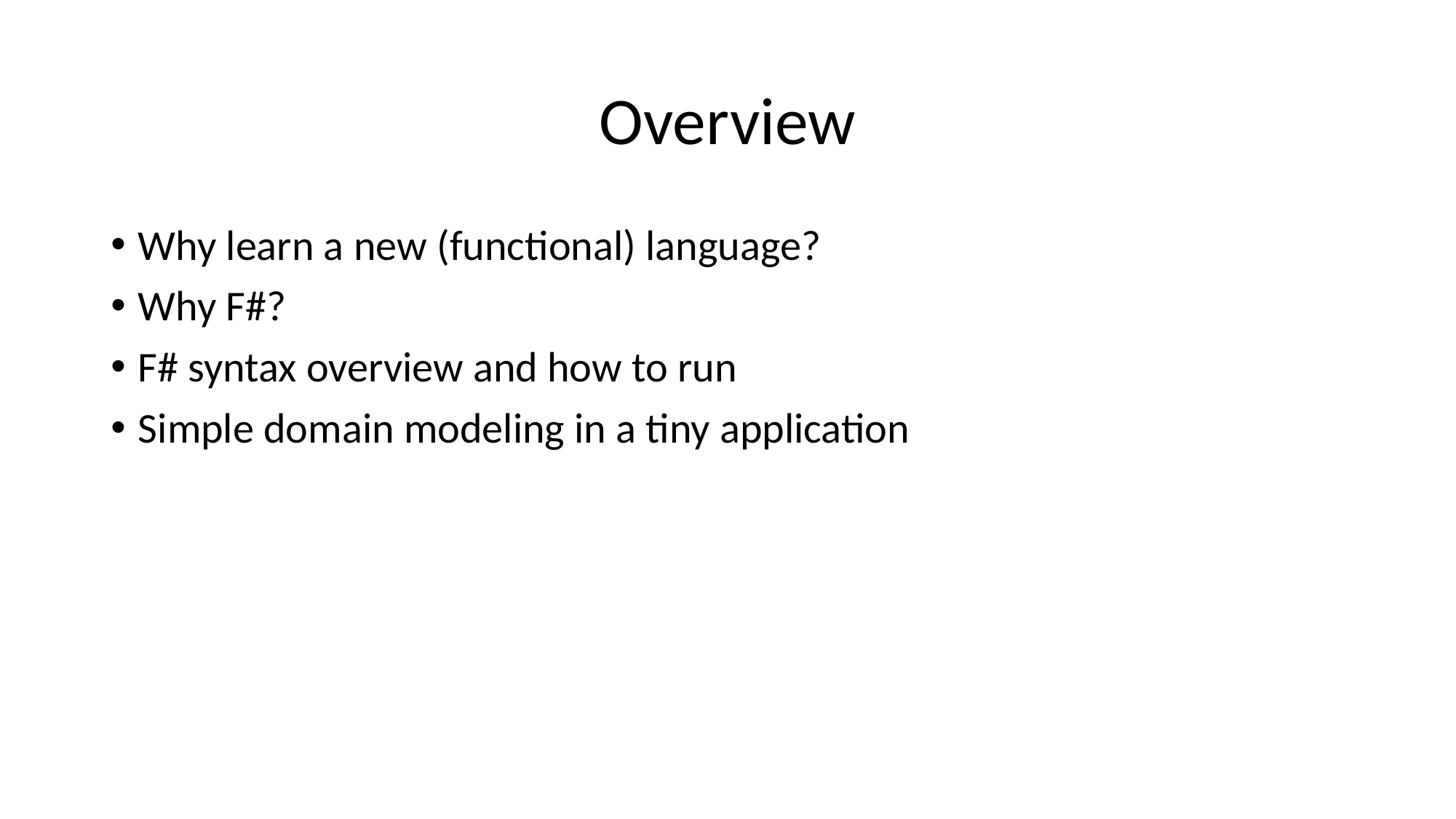

# Overview
Why learn a new (functional) language?
Why F#?
F# syntax overview and how to run
Simple domain modeling in a tiny application